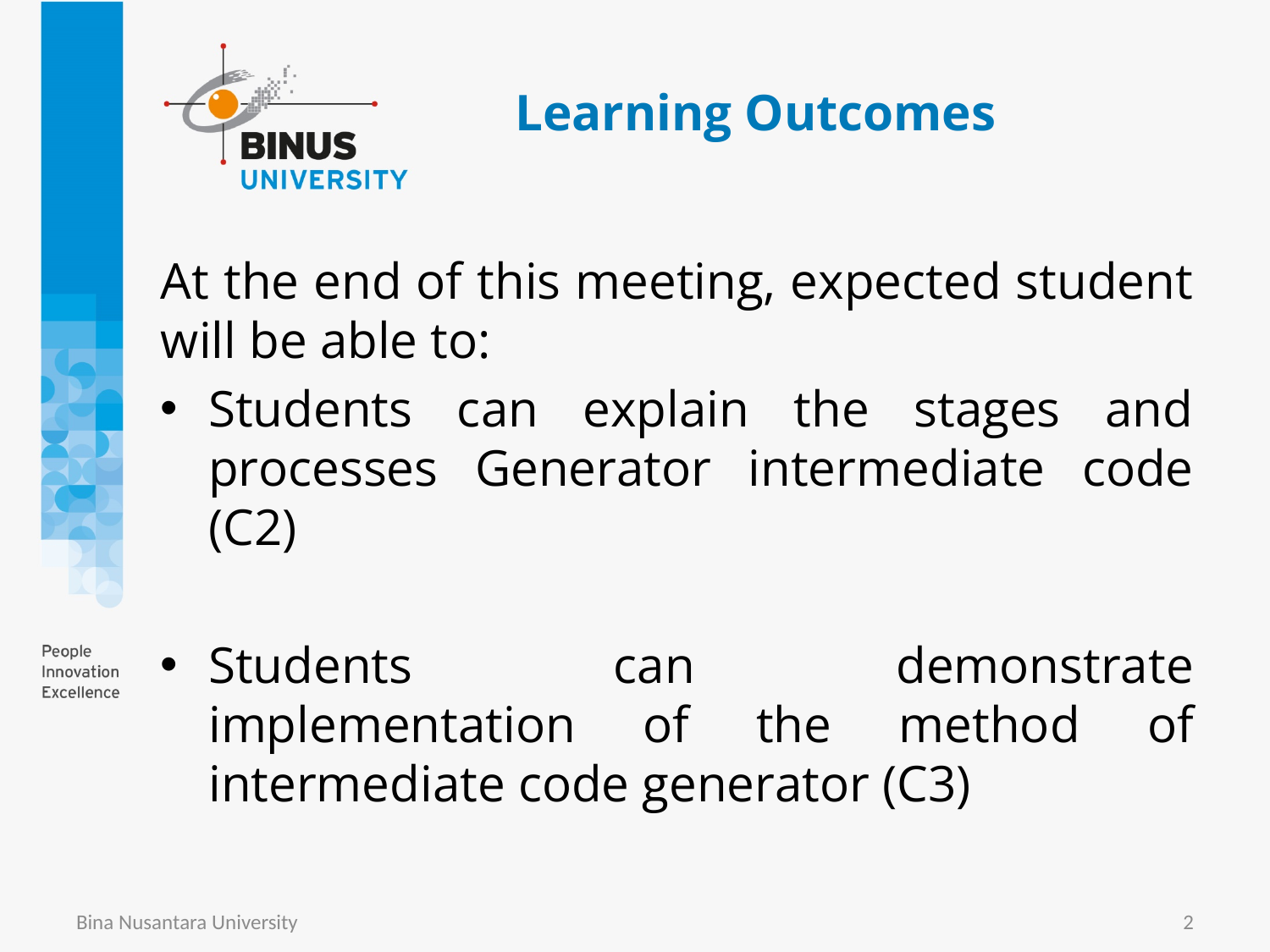

# Learning Outcomes
At the end of this meeting, expected student
will be able to:
Students can explain the stages and processes Generator intermediate code (C2)

Students can demonstrate implementation of the method of intermediate code generator (C3)
Bina Nusantara University
2